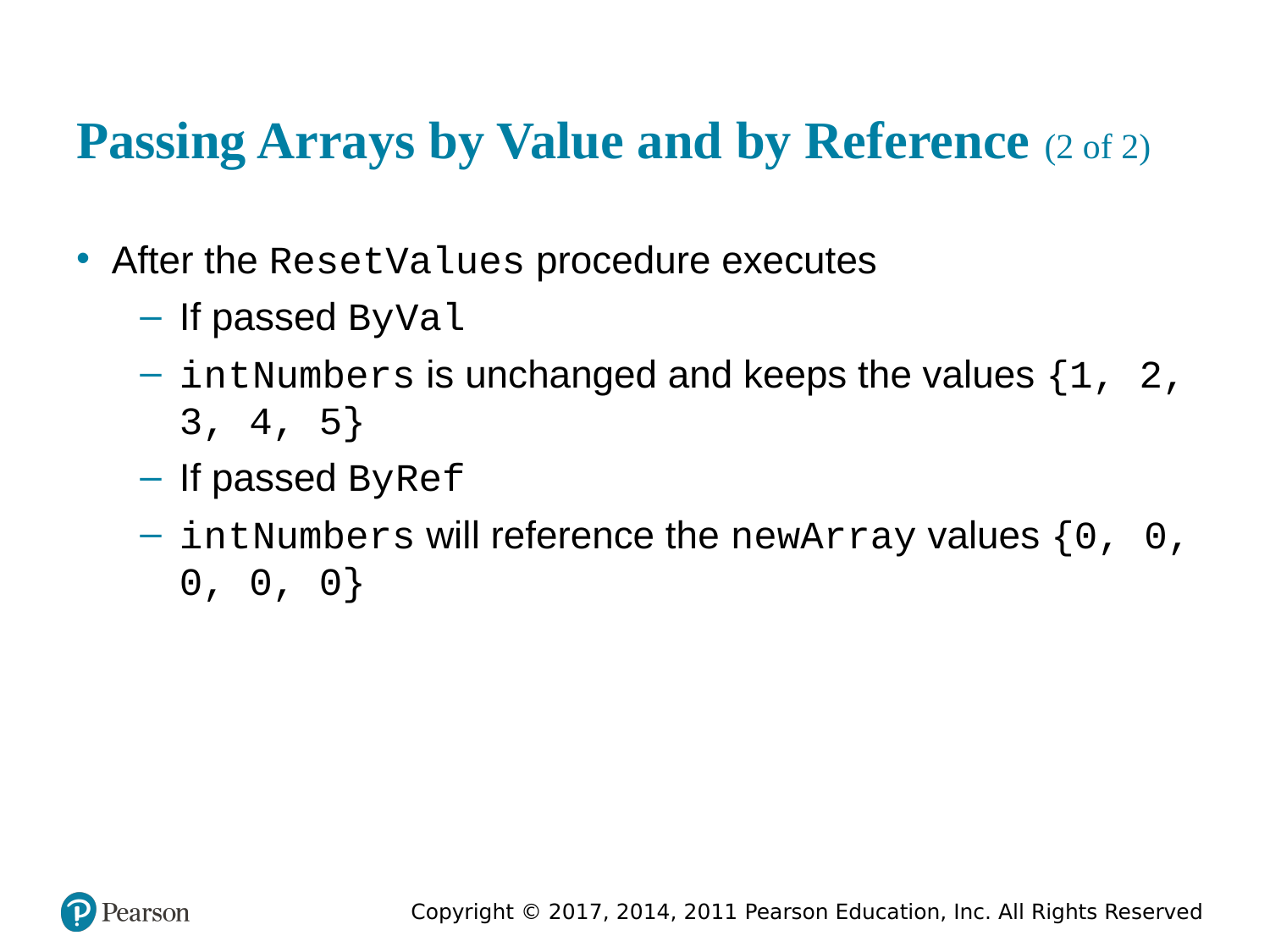

# Passing Arrays by Value and by Reference (2 of 2)
After the ResetValues procedure executes
If passed By Val
i n t Numbers is unchanged and keeps the values {1, 2, 3, 4, 5}
If passed By Ref
i n t Numbers will reference the newArray values {0, 0, 0, 0, 0}